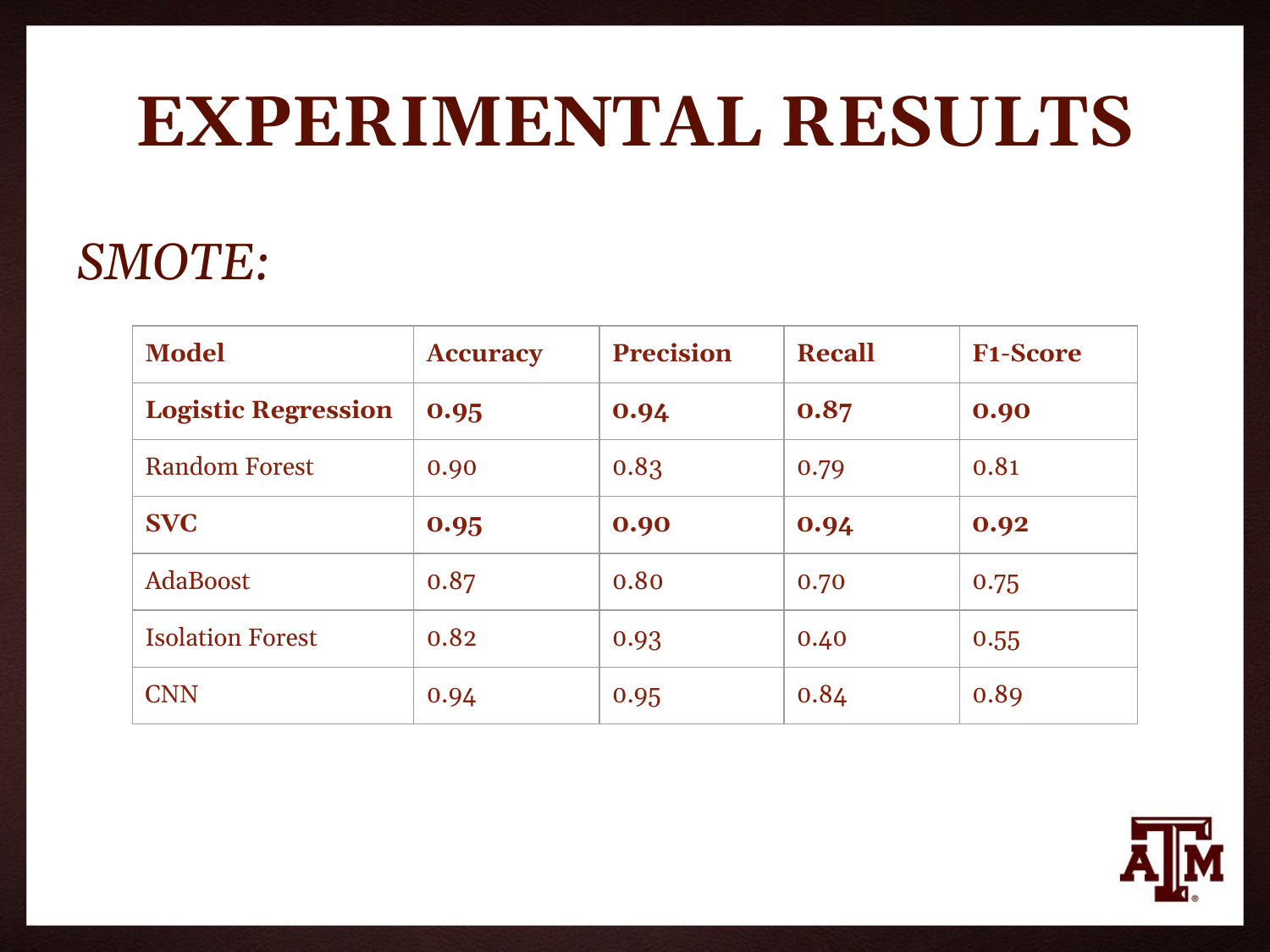

# EXPERIMENTAL RESULTS
SMOTE:

| Model | Accuracy | Precision | Recall | F1-Score |
| --- | --- | --- | --- | --- |
| Logistic Regression | 0.95 | 0.94 | 0.87 | 0.90 |
| Random Forest | 0.90 | 0.83 | 0.79 | 0.81 |
| SVC | 0.95 | 0.90 | 0.94 | 0.92 |
| AdaBoost | 0.87 | 0.80 | 0.70 | 0.75 |
| Isolation Forest | 0.82 | 0.93 | 0.40 | 0.55 |
| CNN | 0.94 | 0.95 | 0.84 | 0.89 |